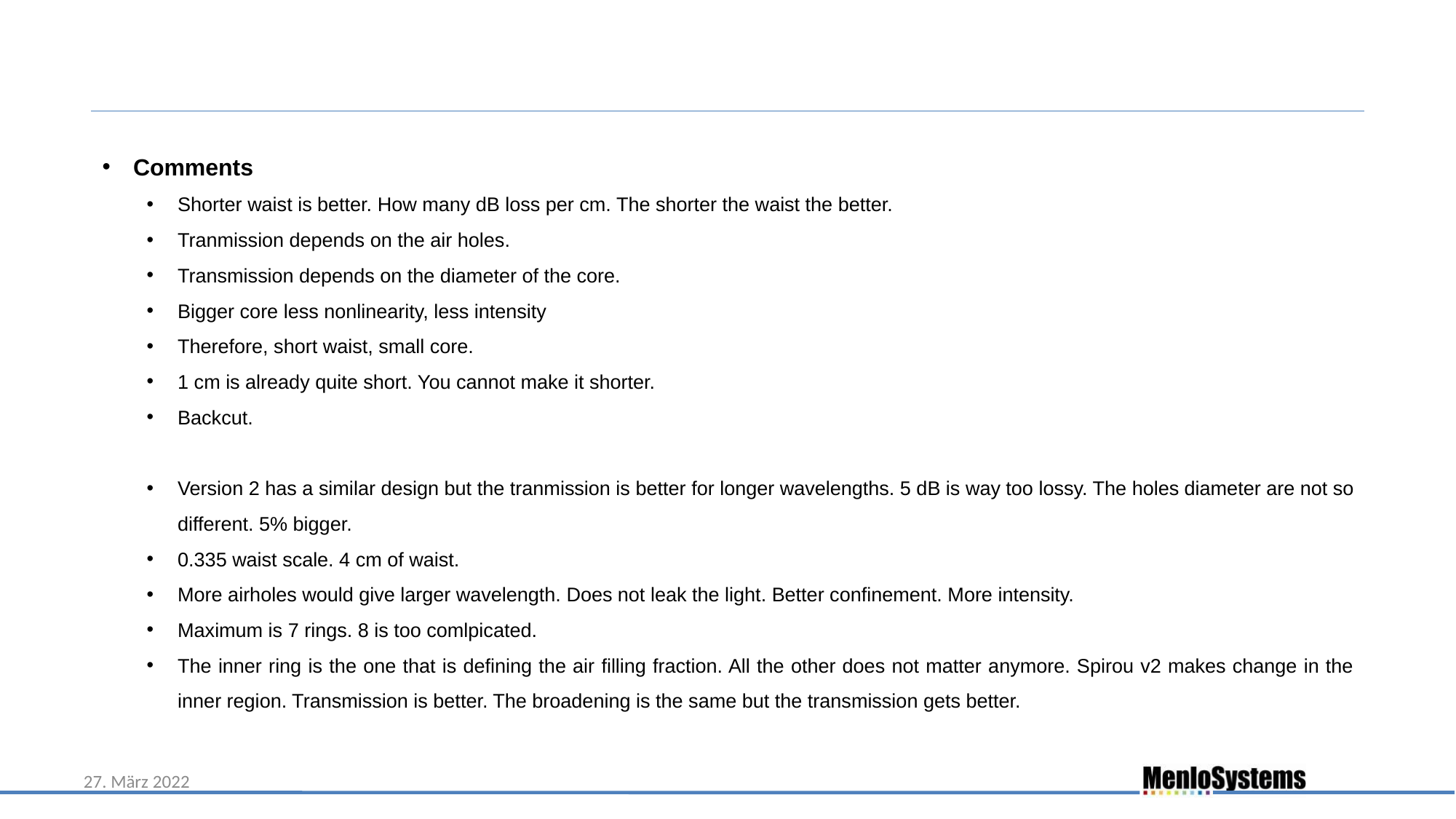

Comments
Shorter waist is better. How many dB loss per cm. The shorter the waist the better.
Tranmission depends on the air holes.
Transmission depends on the diameter of the core.
Bigger core less nonlinearity, less intensity
Therefore, short waist, small core.
1 cm is already quite short. You cannot make it shorter.
Backcut.

Version 2 has a similar design but the tranmission is better for longer wavelengths. 5 dB is way too lossy. The holes diameter are not so different. 5% bigger.
0.335 waist scale. 4 cm of waist.
More airholes would give larger wavelength. Does not leak the light. Better confinement. More intensity.
Maximum is 7 rings. 8 is too comlpicated.
The inner ring is the one that is defining the air filling fraction. All the other does not matter anymore. Spirou v2 makes change in the inner region. Transmission is better. The broadening is the same but the transmission gets better.

27. März 2022